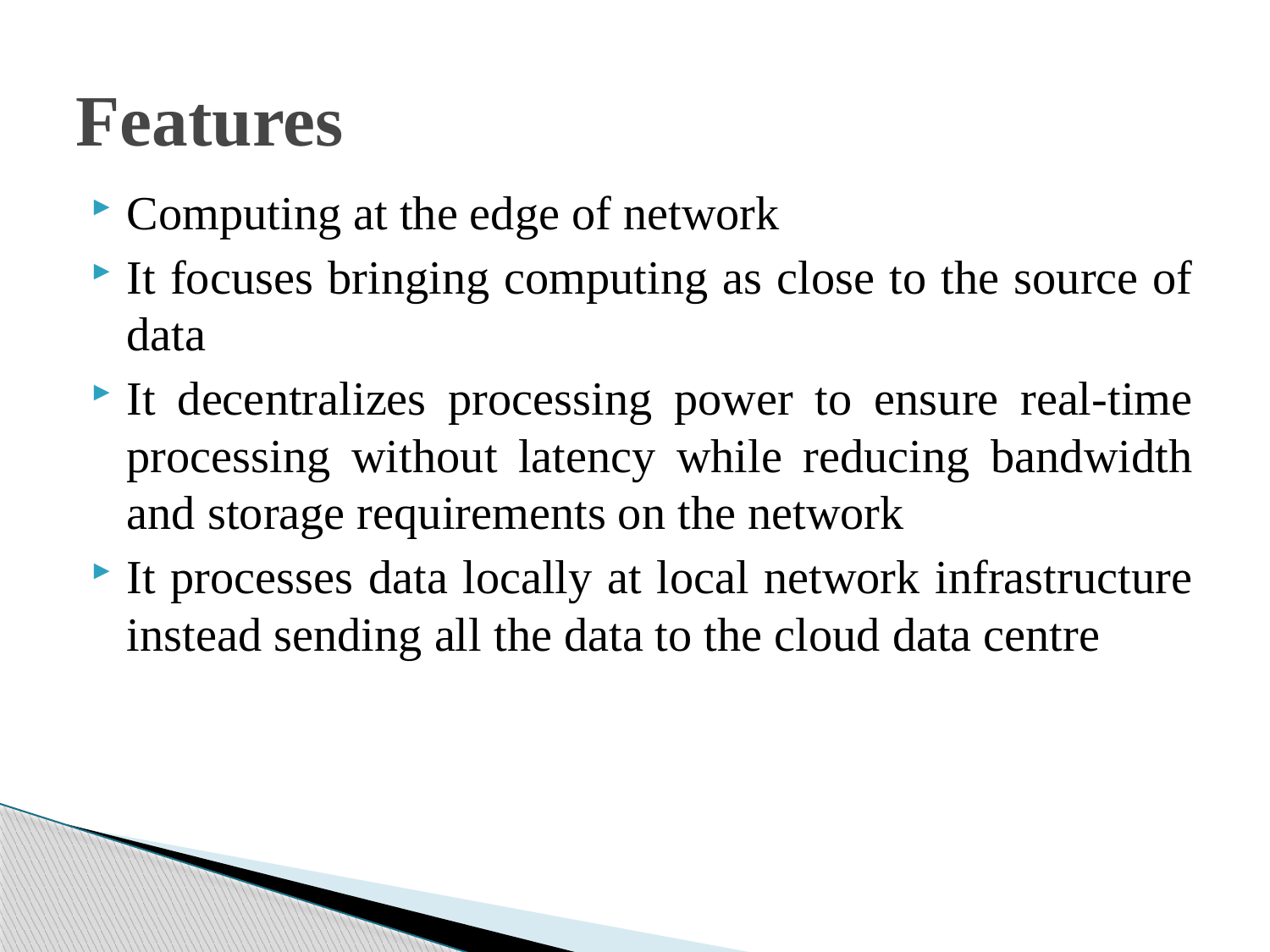

# Features
Computing at the edge of network
It focuses bringing computing as close to the source of data
It decentralizes processing power to ensure real-time processing without latency while reducing bandwidth and storage requirements on the network
It processes data locally at local network infrastructure instead sending all the data to the cloud data centre

11